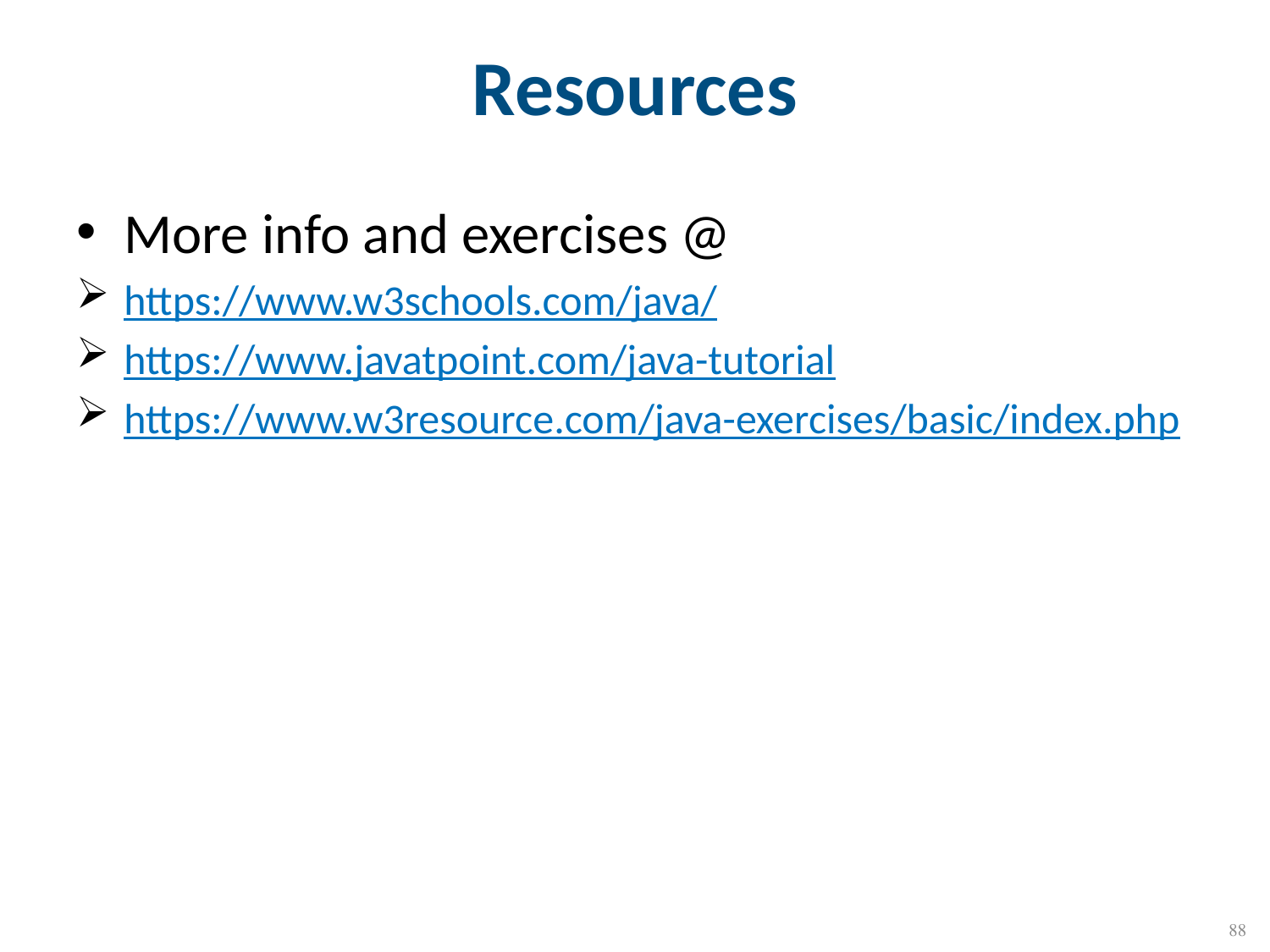

# Resources
More info and exercises @
https://www.w3schools.com/java/
https://www.javatpoint.com/java-tutorial
https://www.w3resource.com/java-exercises/basic/index.php
88